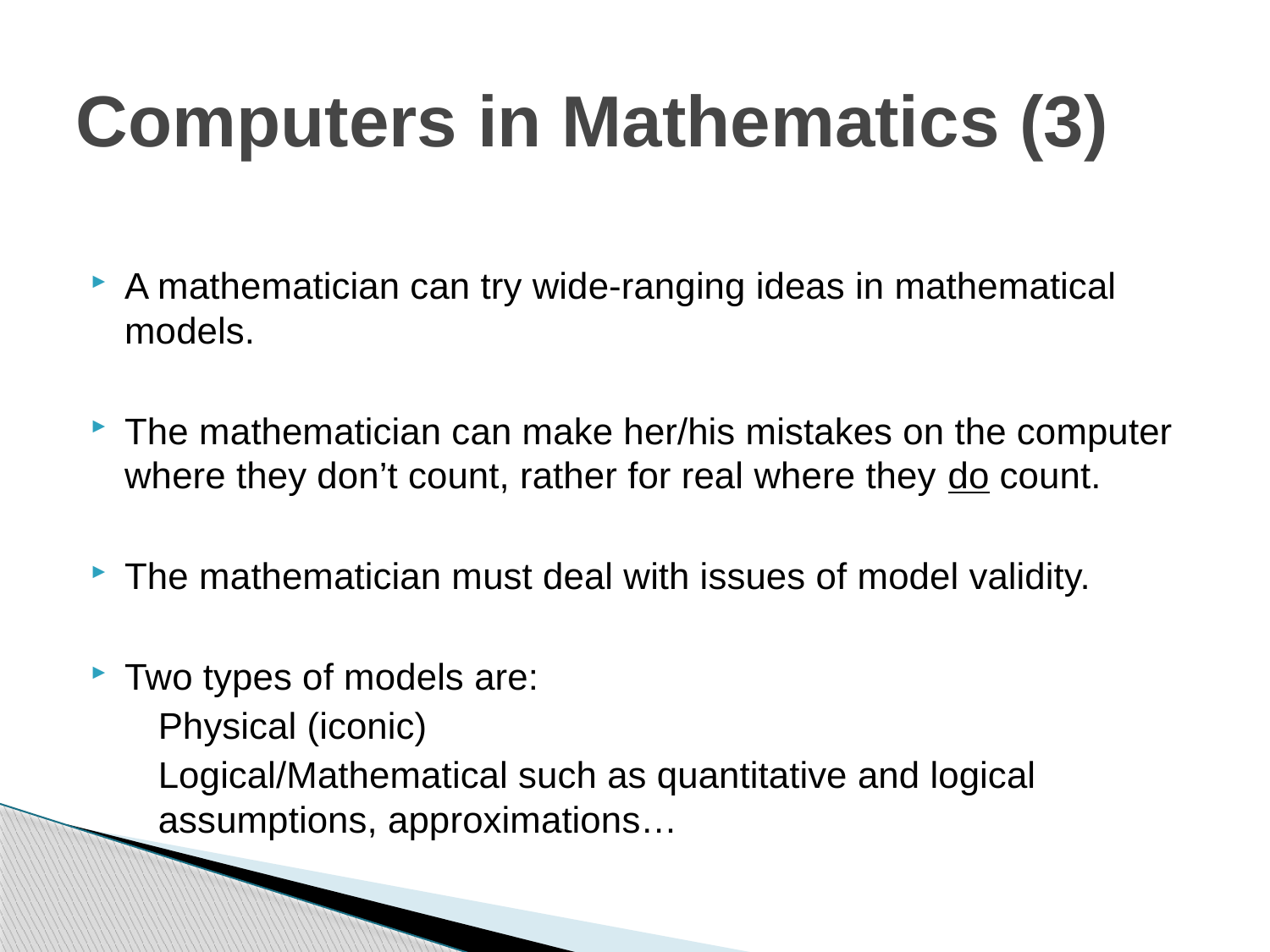

# Computers in Mathematics (3)

A mathematician can try wide-ranging ideas in mathematical models.

The mathematician can make her/his mistakes on the computer where they don’t count, rather for real where they do count.

The mathematician must deal with issues of model validity.

Two types of models are:
	Physical (iconic)
	Logical/Mathematical such as quantitative and logical assumptions, approximations…